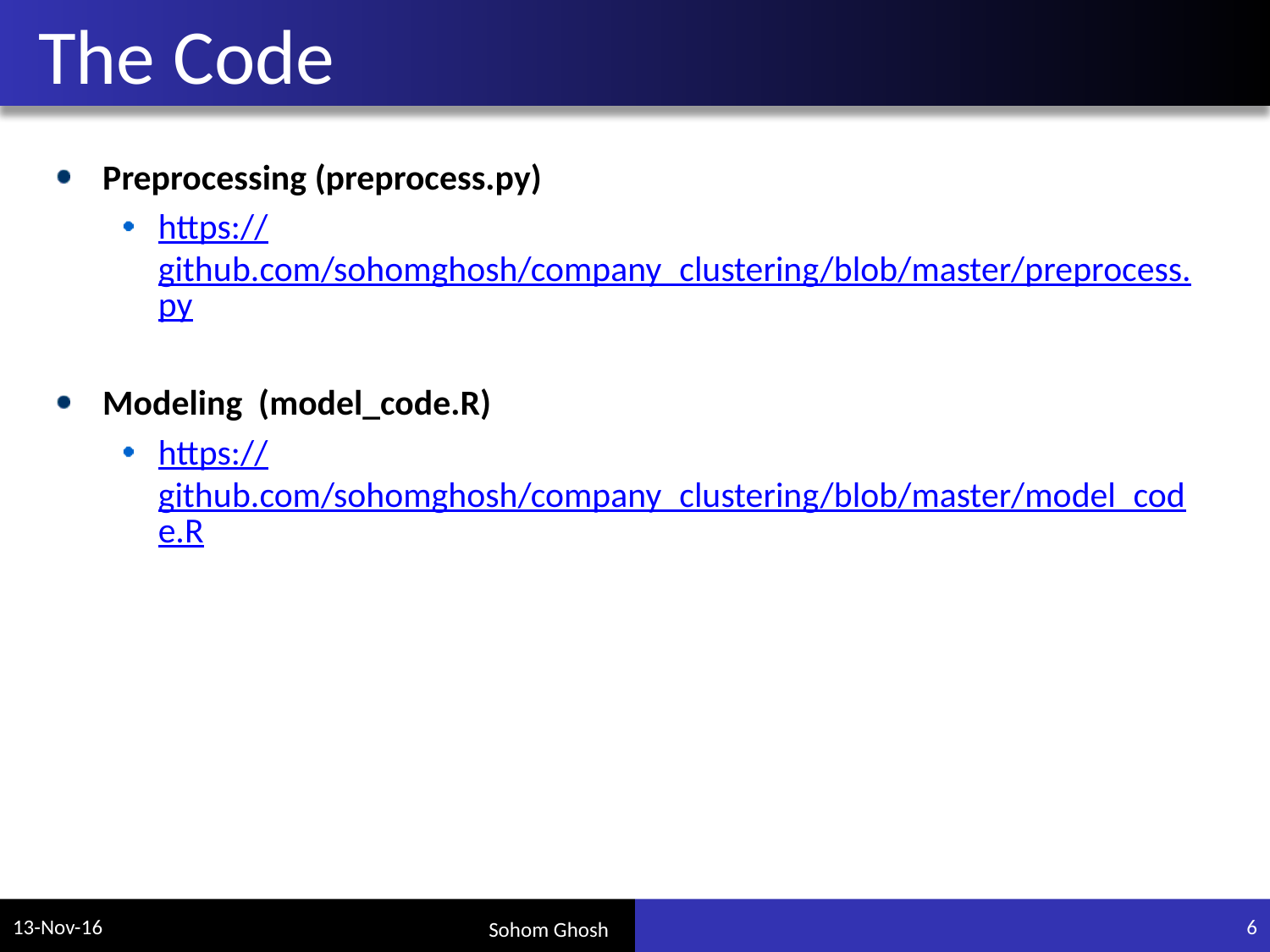

# The Code
Preprocessing (preprocess.py)
https://github.com/sohomghosh/company_clustering/blob/master/preprocess.py

Modeling  (model_code.R)
https://github.com/sohomghosh/company_clustering/blob/master/model_code.R

13-Nov-16
6
Sohom Ghosh